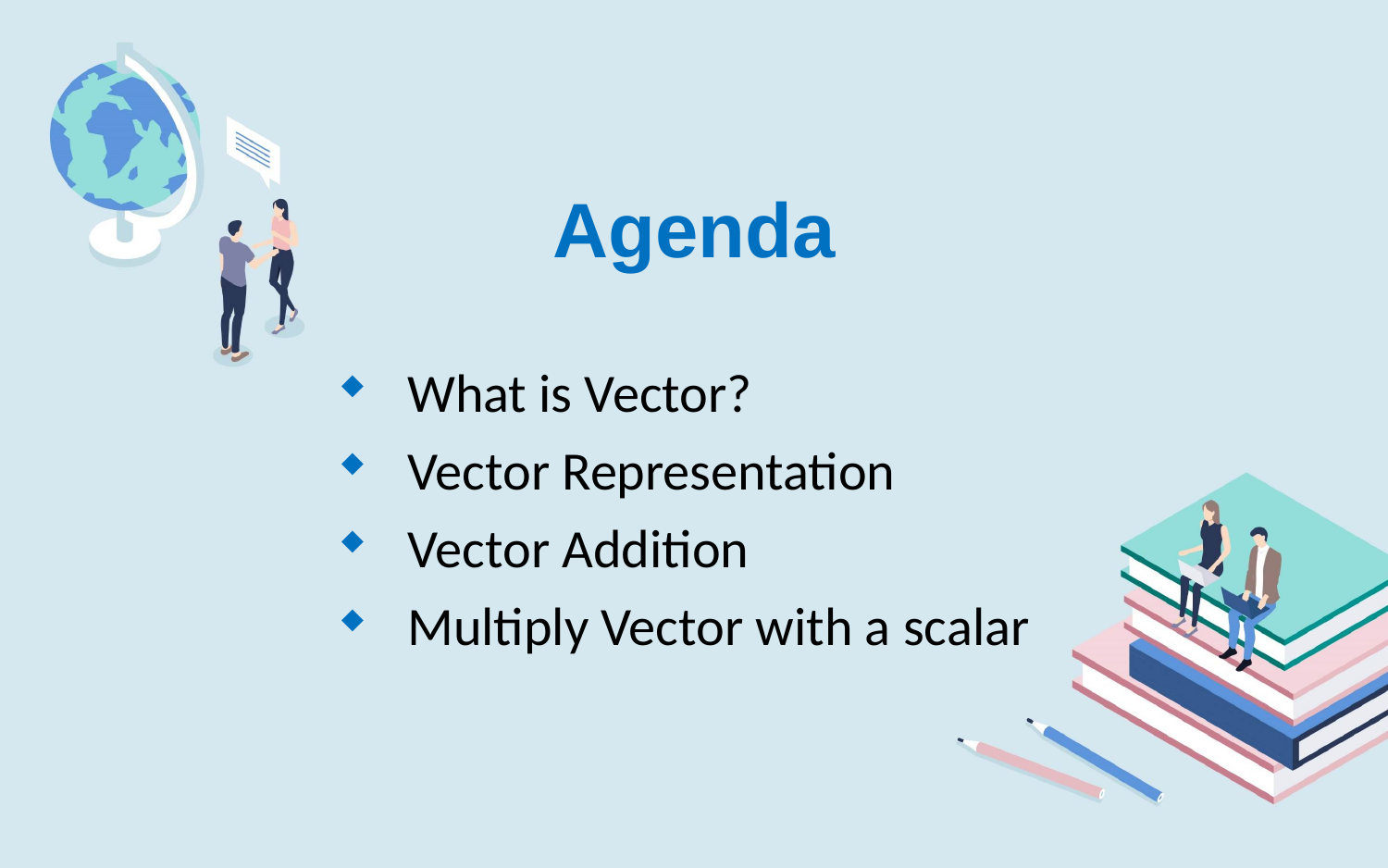

Agenda
What is Vector?
Vector Representation
Vector Addition
Multiply Vector with a scalar